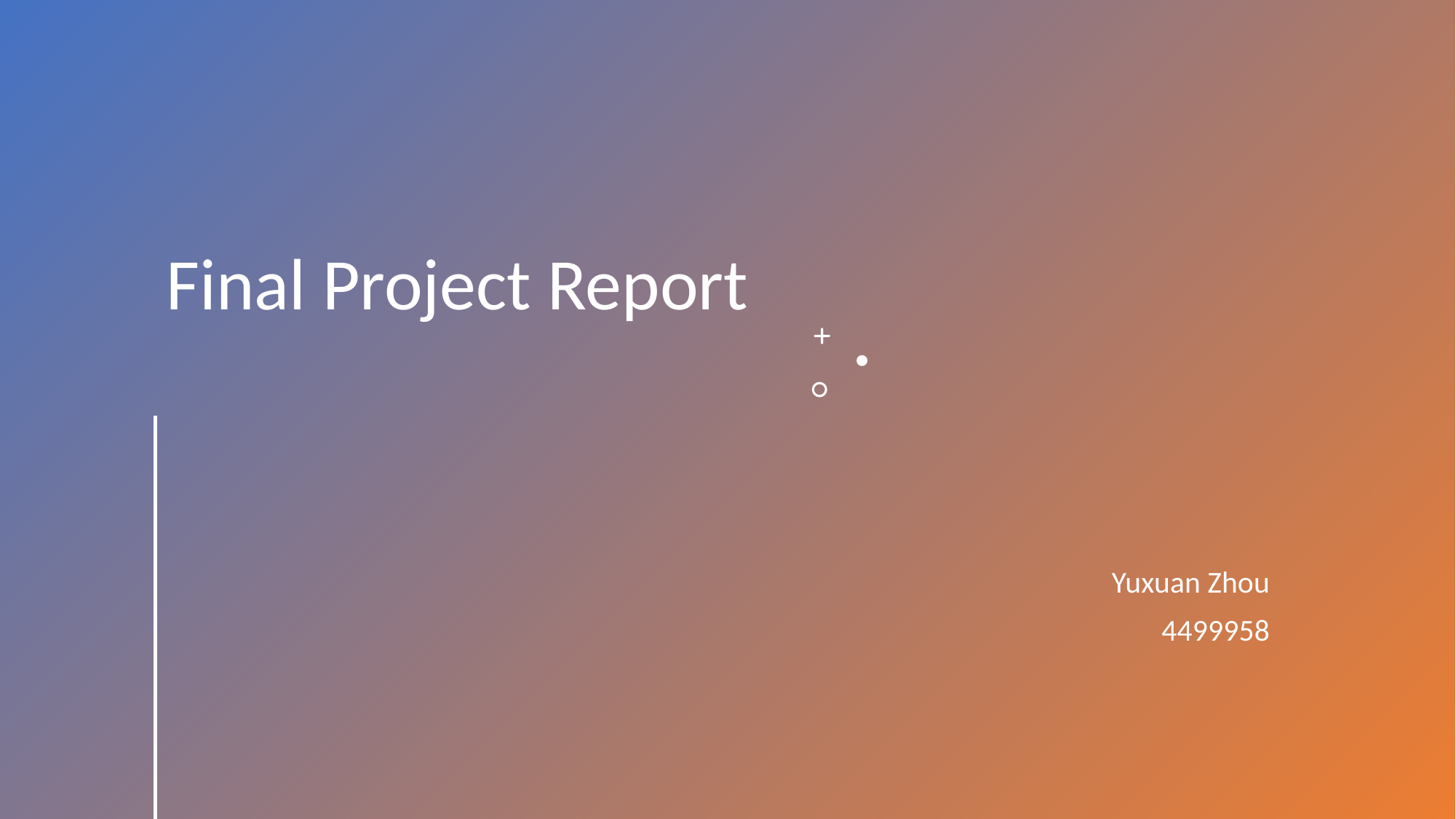

# Final Project Report

Yuxuan Zhou
4499958